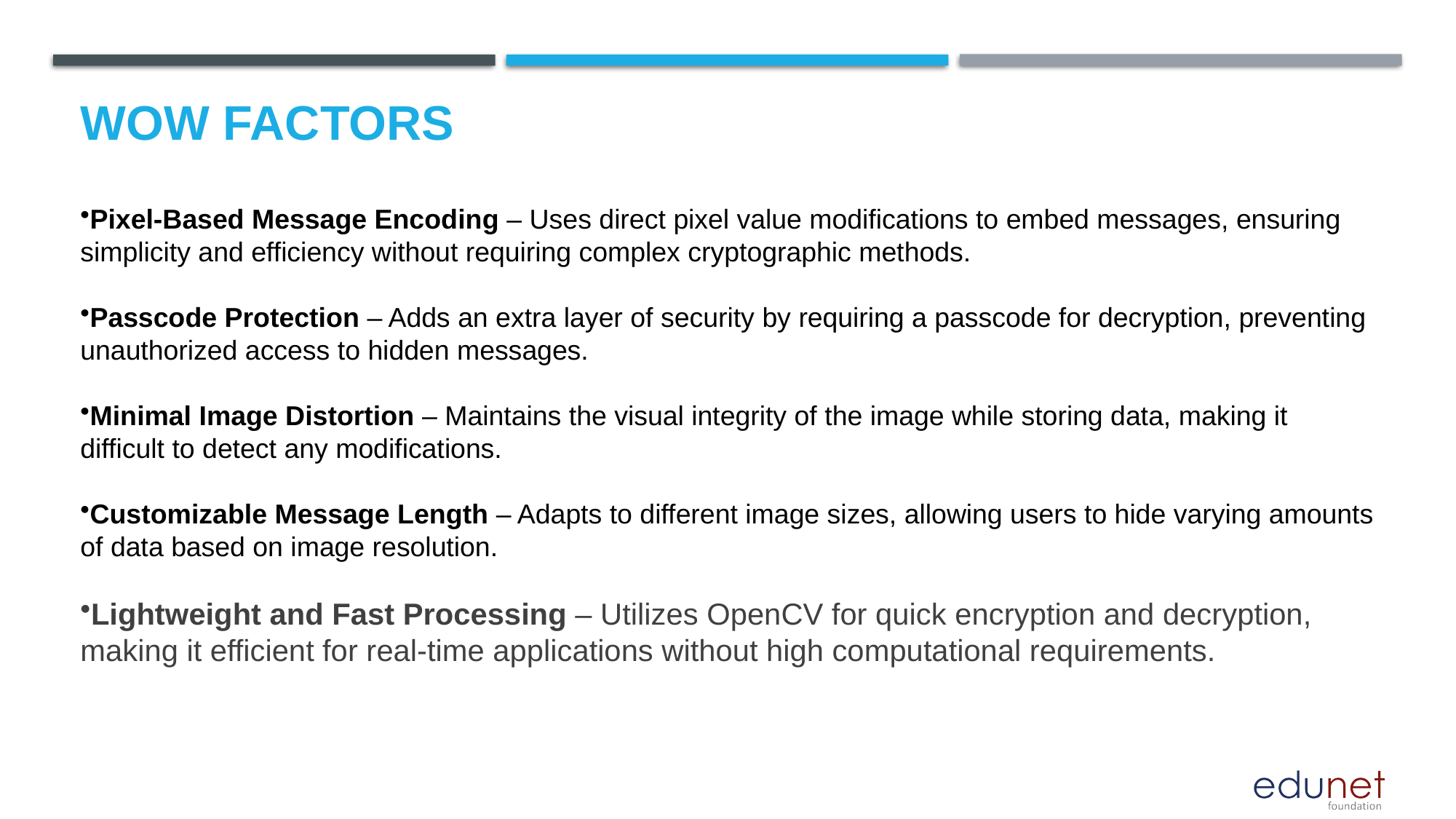

# Wow factors
Pixel-Based Message Encoding – Uses direct pixel value modifications to embed messages, ensuring simplicity and efficiency without requiring complex cryptographic methods.

Passcode Protection – Adds an extra layer of security by requiring a passcode for decryption, preventing unauthorized access to hidden messages.

Minimal Image Distortion – Maintains the visual integrity of the image while storing data, making it difficult to detect any modifications.

Customizable Message Length – Adapts to different image sizes, allowing users to hide varying amounts of data based on image resolution.

Lightweight and Fast Processing – Utilizes OpenCV for quick encryption and decryption, making it efficient for real-time applications without high computational requirements.